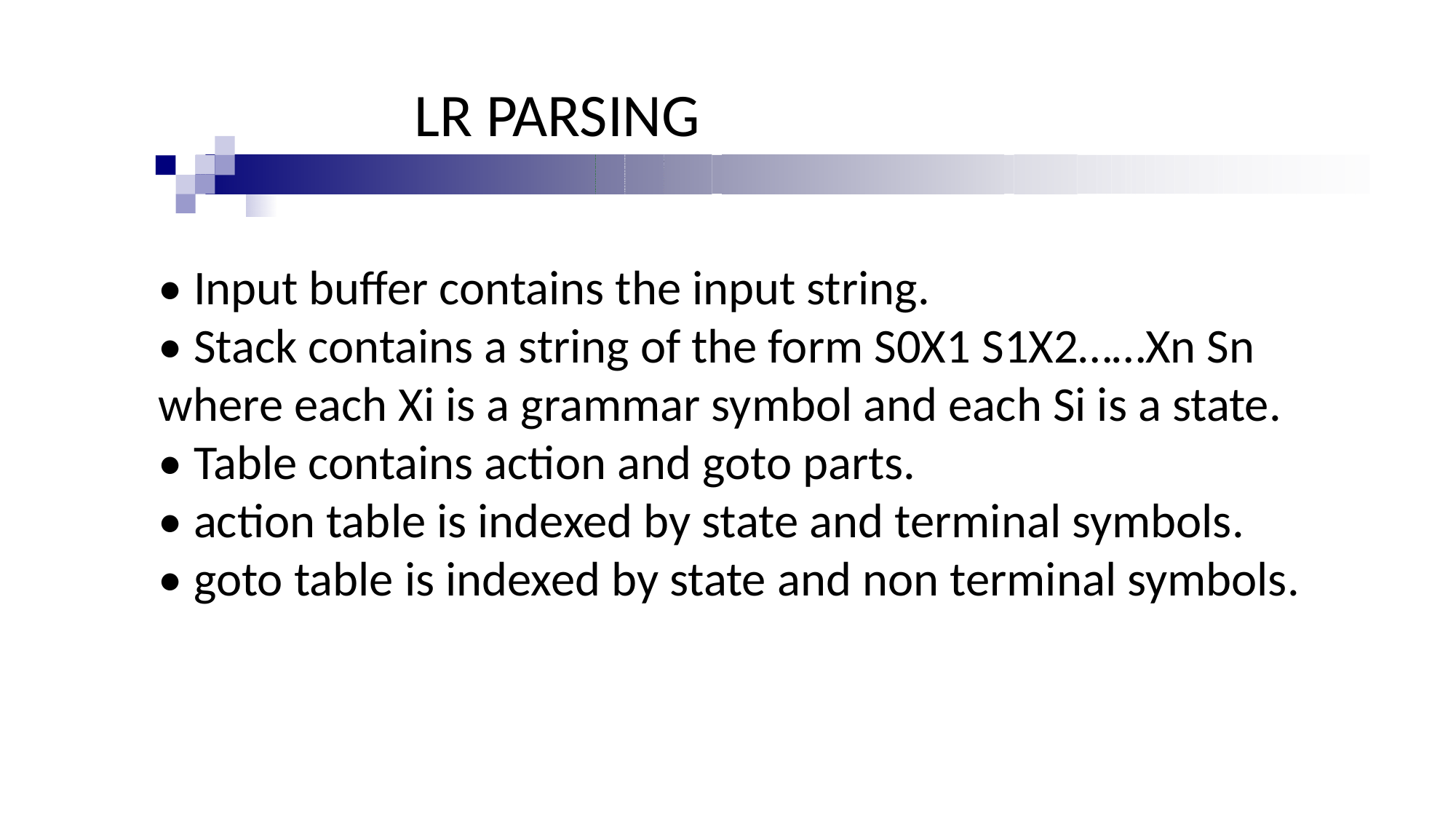

# LR PARSING

• Input buffer contains the input string.
• Stack contains a string of the form S0X1 S1X2……Xn Sn where each Xi is a grammar symbol and each Si is a state.
• Table contains action and goto parts.
• action table is indexed by state and terminal symbols.
• goto table is indexed by state and non terminal symbols.